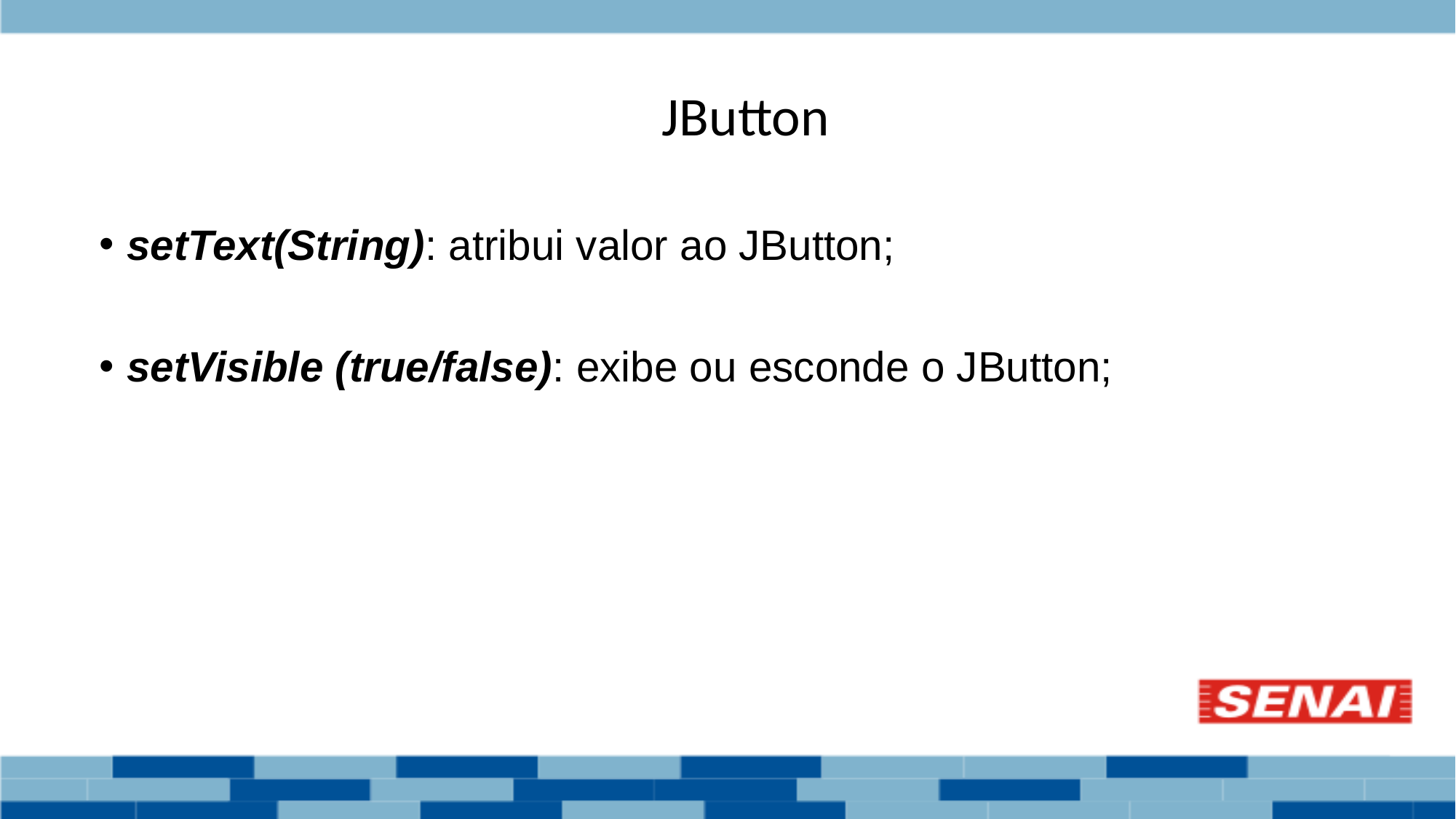

# JButton
setText(String): atribui valor ao JButton;

setVisible (true/false): exibe ou esconde o JButton;